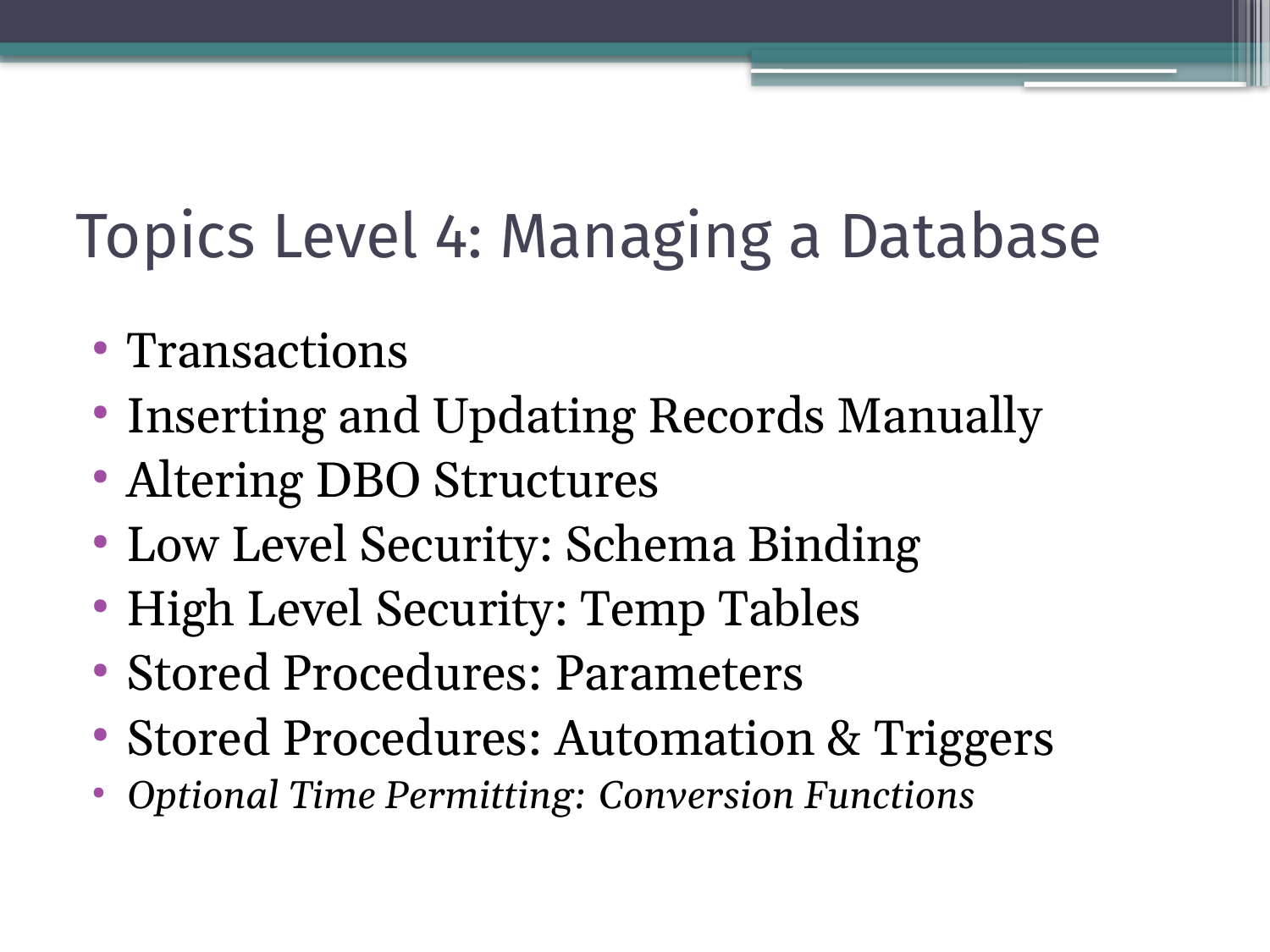

# Topics Level 4: Managing a Database
Transactions
Inserting and Updating Records Manually
Altering DBO Structures
Low Level Security: Schema Binding
High Level Security: Temp Tables
Stored Procedures: Parameters
Stored Procedures: Automation & Triggers
Optional Time Permitting: Conversion Functions